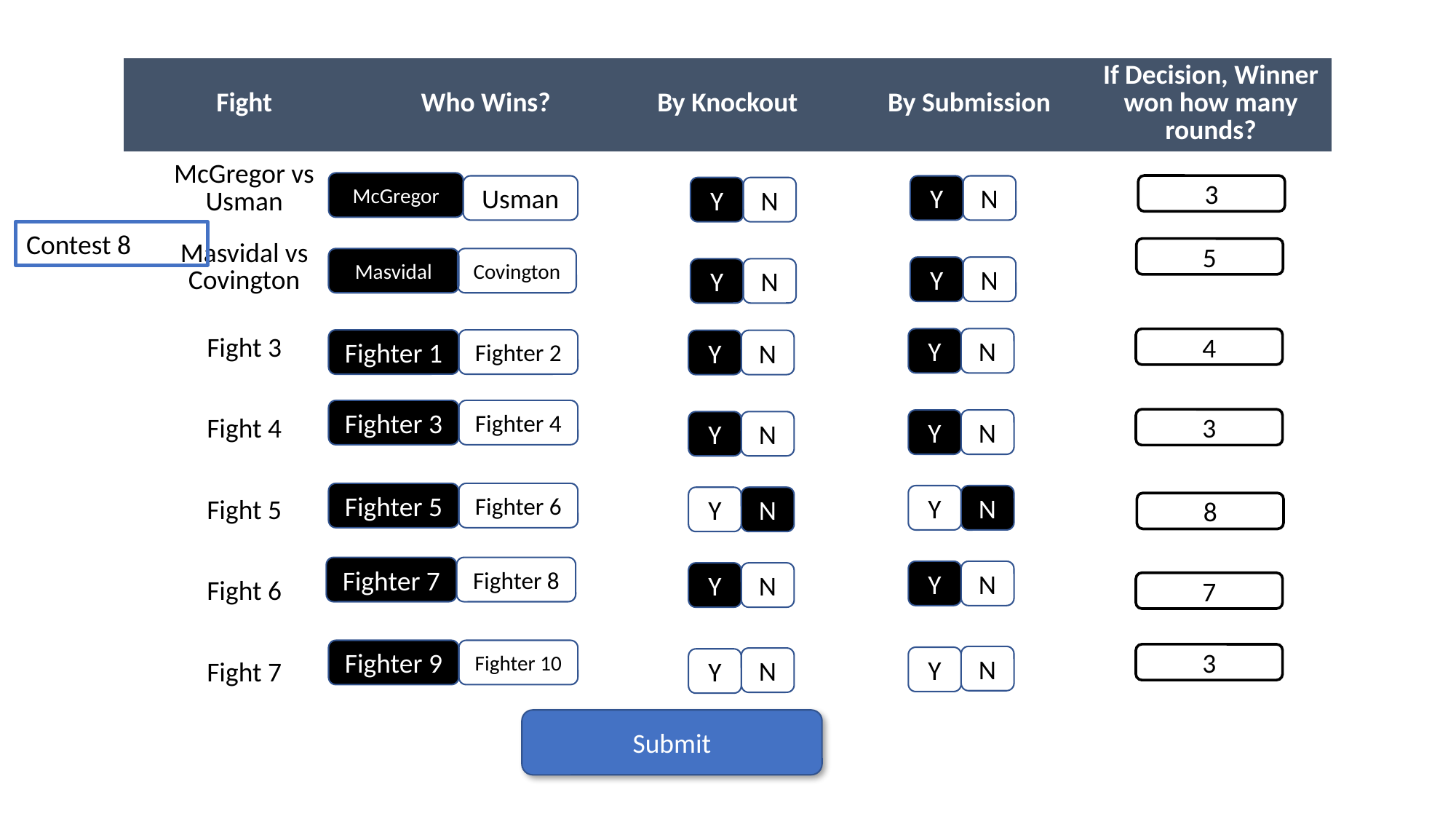

| Fight | Who Wins? | By Knockout | By Submission | If Decision, Winner won how many rounds? |
| --- | --- | --- | --- | --- |
| McGregor vs Usman |  |  |  |  |
| Masvidal vs Covington |  |  |  |  |
| Fight 3 |  |  |  |  |
| Fight 4 |  |  |  |  |
| Fight 5 |  |  |  |  |
| Fight 6 |  |  |  |  |
| Fight 7 |  |  |  |  |
McGregor
3
Usman
Y
N
Y
N
Contest 8
5
Masvidal
Covington
Y
N
Y
N
Y
N
4
Fighter 1
Fighter 2
Y
N
Fighter 3
Fighter 4
3
Y
N
Y
N
Fighter 5
Fighter 6
Y
N
Y
N
8
Fighter 7
Fighter 8
Y
N
Y
N
7
Fighter 9
Fighter 10
3
N
Y
N
Y
Submit